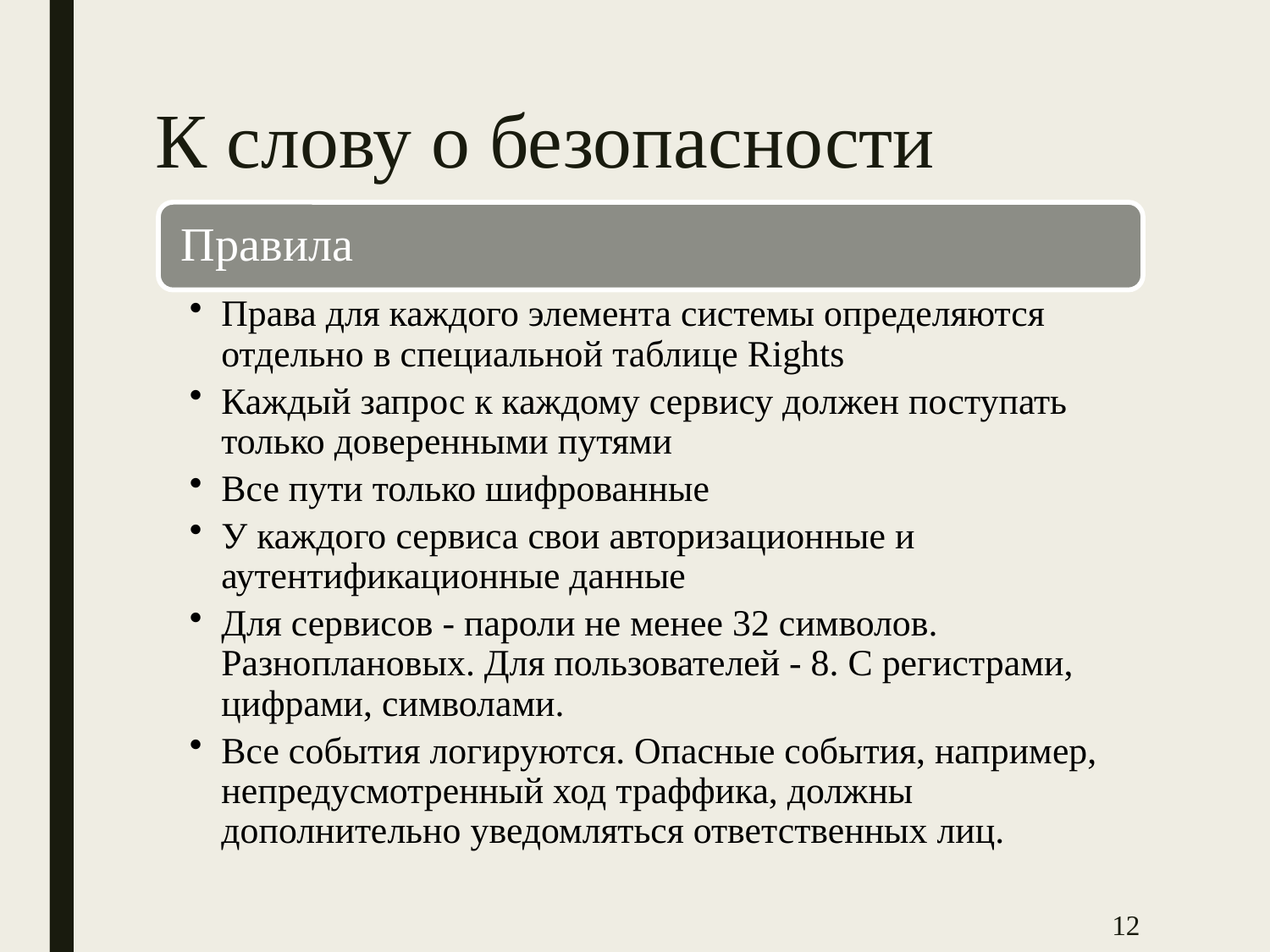

# К слову о безопасности
Правила
Права для каждого элемента системы определяются отдельно в специальной таблице Rights
Каждый запрос к каждому сервису должен поступать только доверенными путями
Все пути только шифрованные
У каждого сервиса свои авторизационные и аутентификационные данные
Для сервисов - пароли не менее 32 символов. Разноплановых. Для пользователей - 8. С регистрами, цифрами, символами.
Все события логируются. Опасные события, например, непредусмотренный ход траффика, должны дополнительно уведомляться ответственных лиц.
12